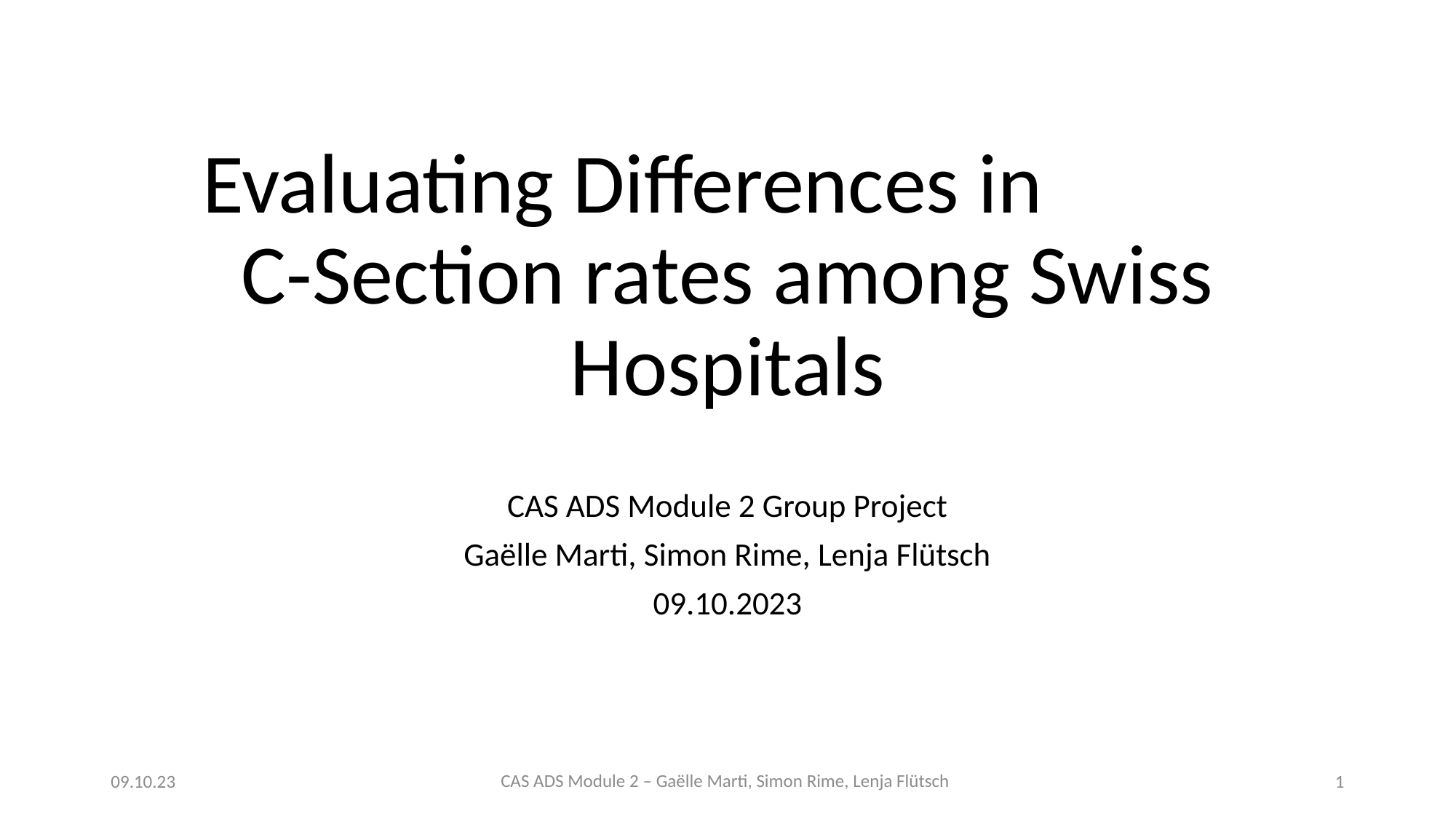

# Evaluating Differences in            C-Section rates among Swiss Hospitals

CAS ADS Module 2 Group Project
Gaëlle Marti, Simon Rime, Lenja Flütsch
09.10.2023
CAS ADS Module 2 – Gaëlle Marti, Simon Rime, Lenja Flütsch
09.10.23
1